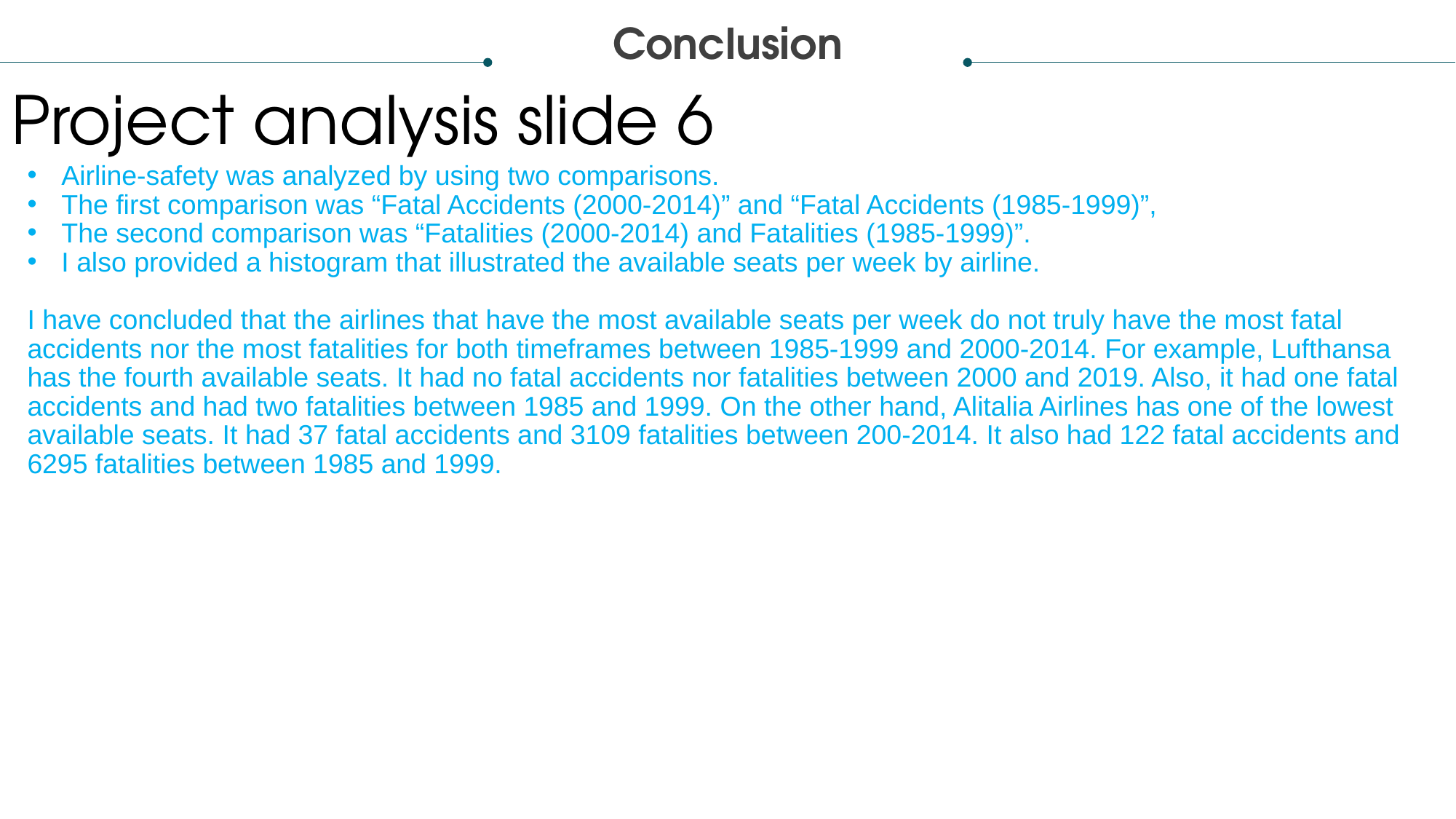

Conclusion
Project analysis slide 6
Airline-safety was analyzed by using two comparisons.
The first comparison was “Fatal Accidents (2000-2014)” and “Fatal Accidents (1985-1999)”,
The second comparison was “Fatalities (2000-2014) and Fatalities (1985-1999)”.
I also provided a histogram that illustrated the available seats per week by airline.

I have concluded that the airlines that have the most available seats per week do not truly have the most fatal accidents nor the most fatalities for both timeframes between 1985-1999 and 2000-2014. For example, Lufthansa has the fourth available seats. It had no fatal accidents nor fatalities between 2000 and 2019. Also, it had one fatal accidents and had two fatalities between 1985 and 1999. On the other hand, Alitalia Airlines has one of the lowest available seats. It had 37 fatal accidents and 3109 fatalities between 200-2014. It also had 122 fatal accidents and 6295 fatalities between 1985 and 1999.